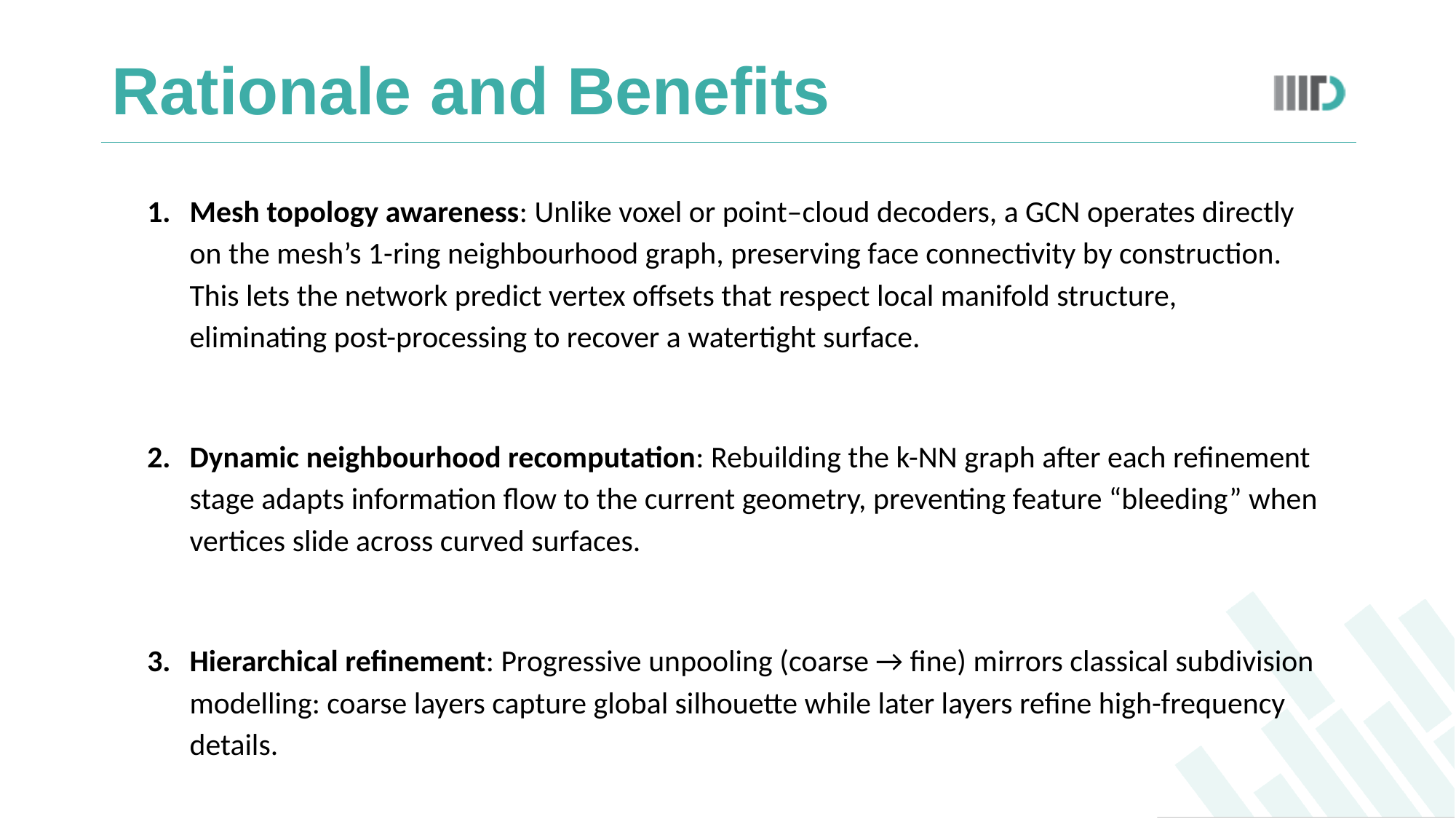

# Rationale and Benefits
Mesh topology awareness: Unlike voxel or point–cloud decoders, a GCN operates directly on the mesh’s 1-ring neighbourhood graph, preserving face connectivity by construction. This lets the network predict vertex offsets that respect local manifold structure, eliminating post-processing to recover a watertight surface.

Dynamic neighbourhood recomputation: Rebuilding the k-NN graph after each refinement stage adapts information flow to the current geometry, preventing feature “bleeding” when vertices slide across curved surfaces.

Hierarchical refinement: Progressive unpooling (coarse → fine) mirrors classical subdivision modelling: coarse layers capture global silhouette while later layers refine high-frequency details.